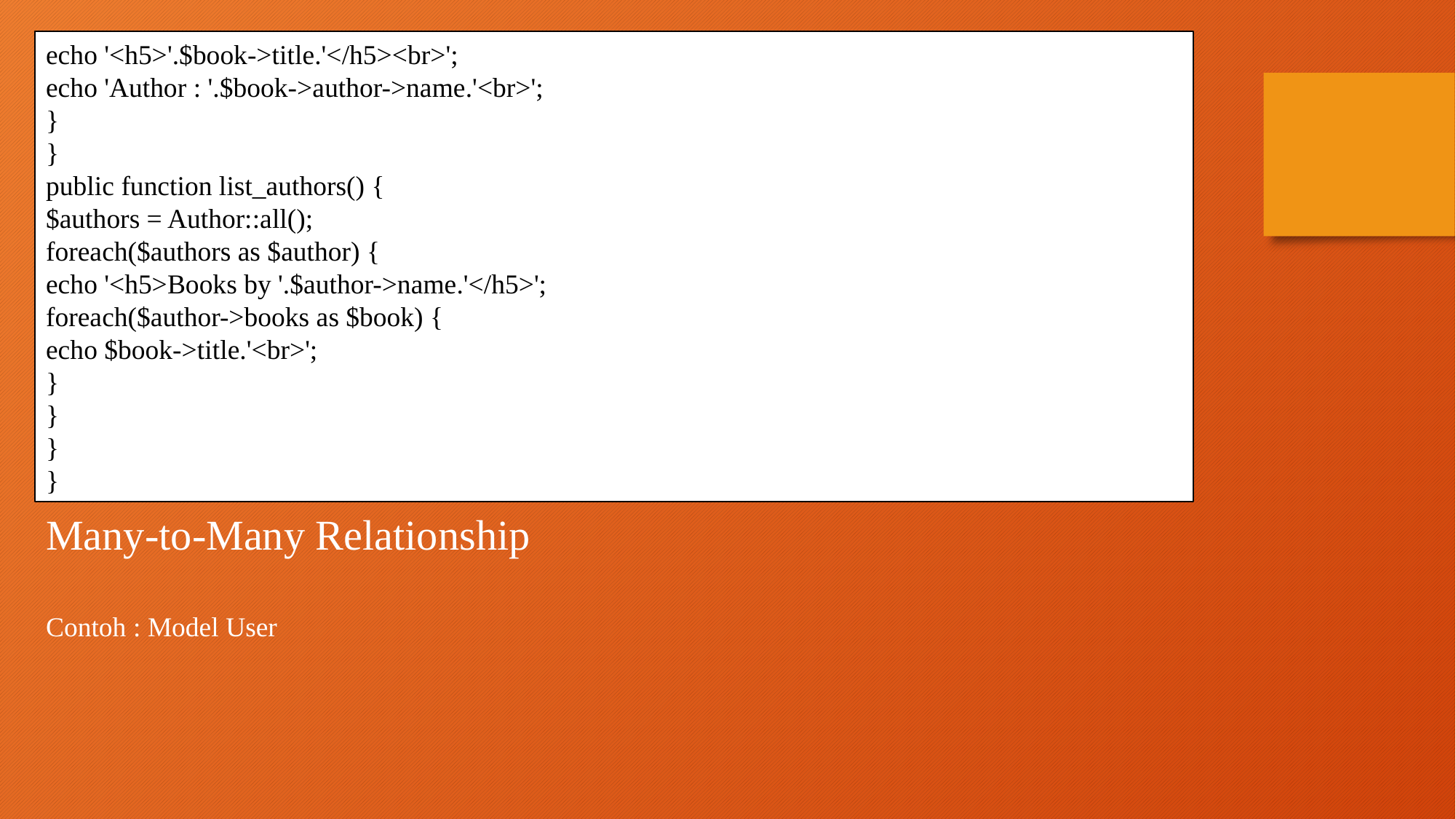

echo '<h5>'.$book->title.'</h5><br>';
echo 'Author : '.$book->author->name.'<br>';
}
}
public function list_authors() {
$authors = Author::all();
foreach($authors as $author) {
echo '<h5>Books by '.$author->name.'</h5>';
foreach($author->books as $book) {
echo $book->title.'<br>';
}
}
}
}
Many-to-Many Relationship

Contoh : Model User